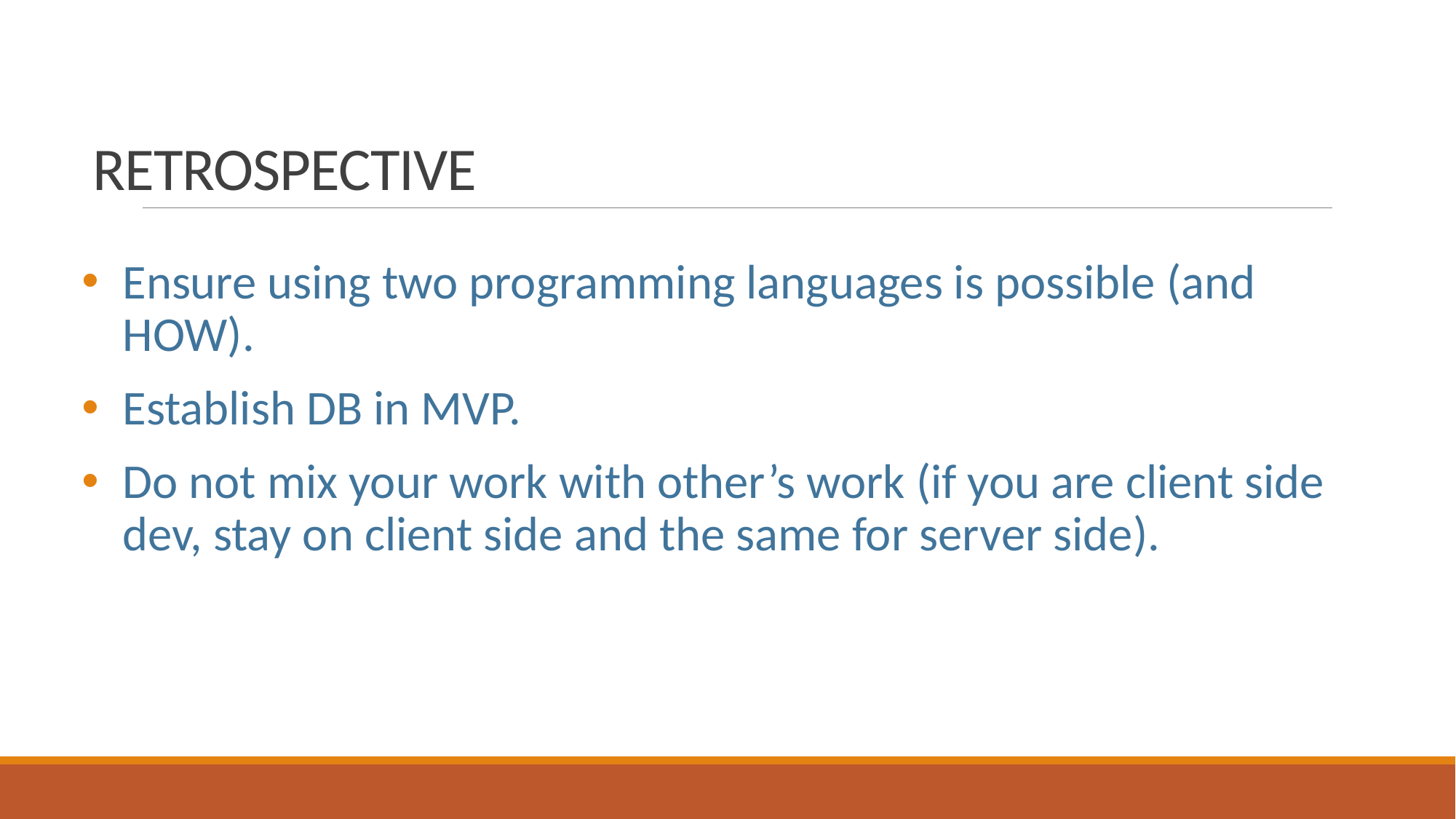

# Retrospective
Ensure using two programming languages is possible (and HOW).
Establish DB in MVP.
Do not mix your work with other’s work (if you are client side dev, stay on client side and the same for server side).